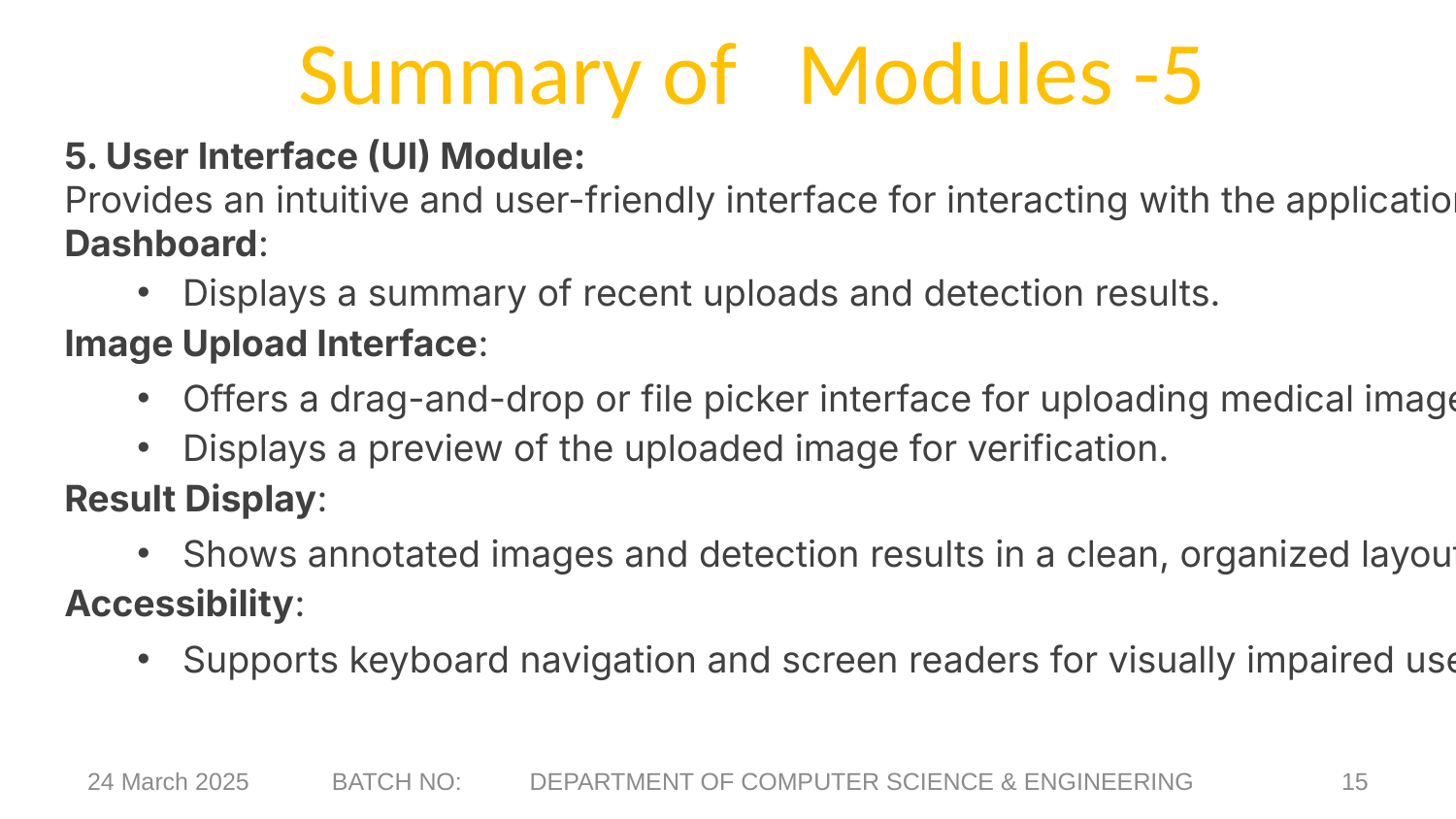

# Summary of   Modules -5
5. User Interface (UI) Module:
Provides an intuitive and user-friendly interface for interacting with the application.
Dashboard:
Displays a summary of recent uploads and detection results.
Image Upload Interface:
Offers a drag-and-drop or file picker interface for uploading medical images.
Displays a preview of the uploaded image for verification.
Result Display:
Shows annotated images and detection results in a clean, organized layout.
Accessibility:
Supports keyboard navigation and screen readers for visually impaired users.
24 March 2025
BATCH NO:          DEPARTMENT OF COMPUTER SCIENCE & ENGINEERING
15